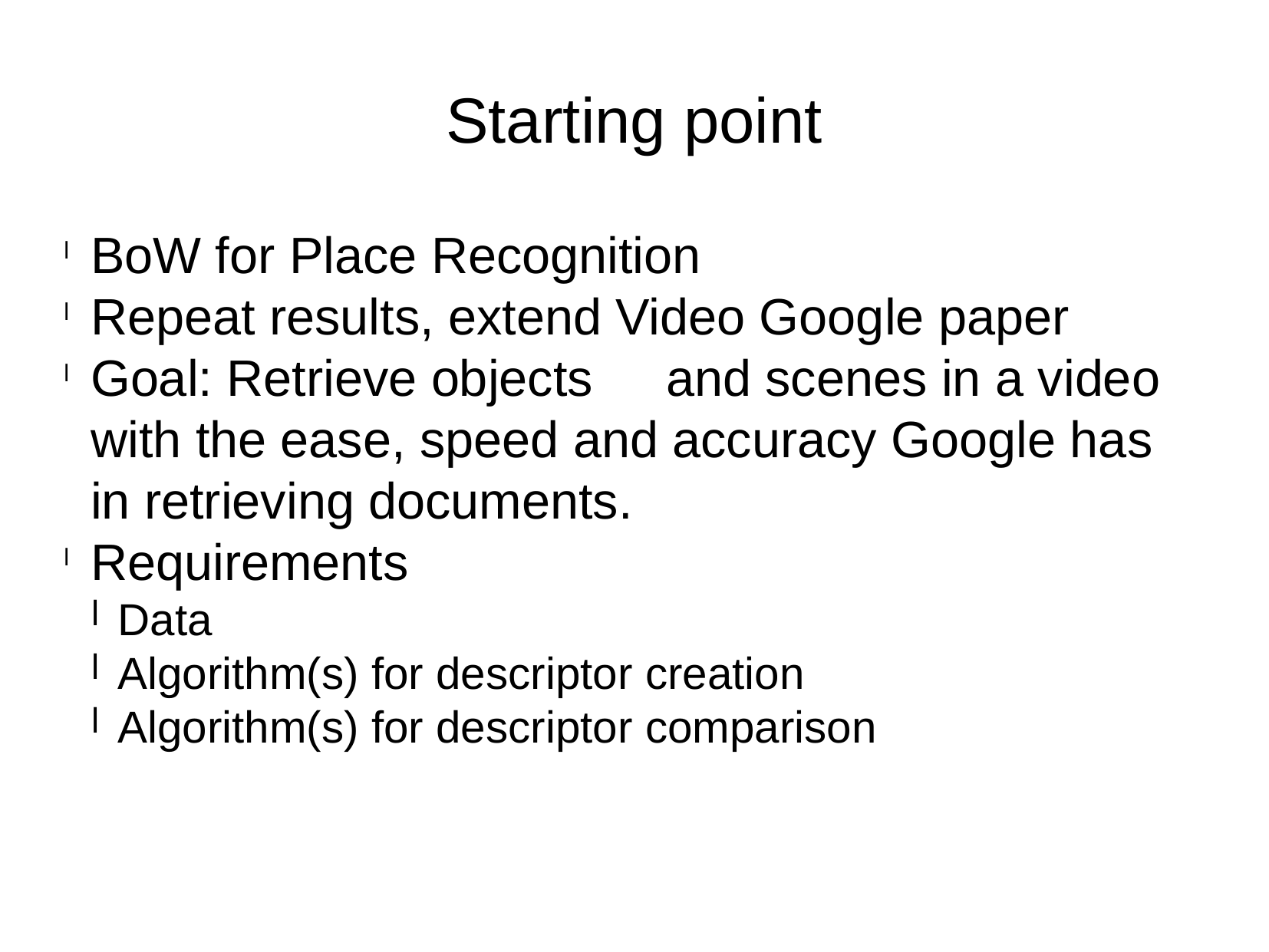

Starting point
BoW for Place Recognition
Repeat results, extend Video Google paper
Goal: Retrieve objects	and scenes in a video with the ease, speed and accuracy Google has in retrieving documents.
Requirements
Data
Algorithm(s) for descriptor creation
Algorithm(s) for descriptor comparison